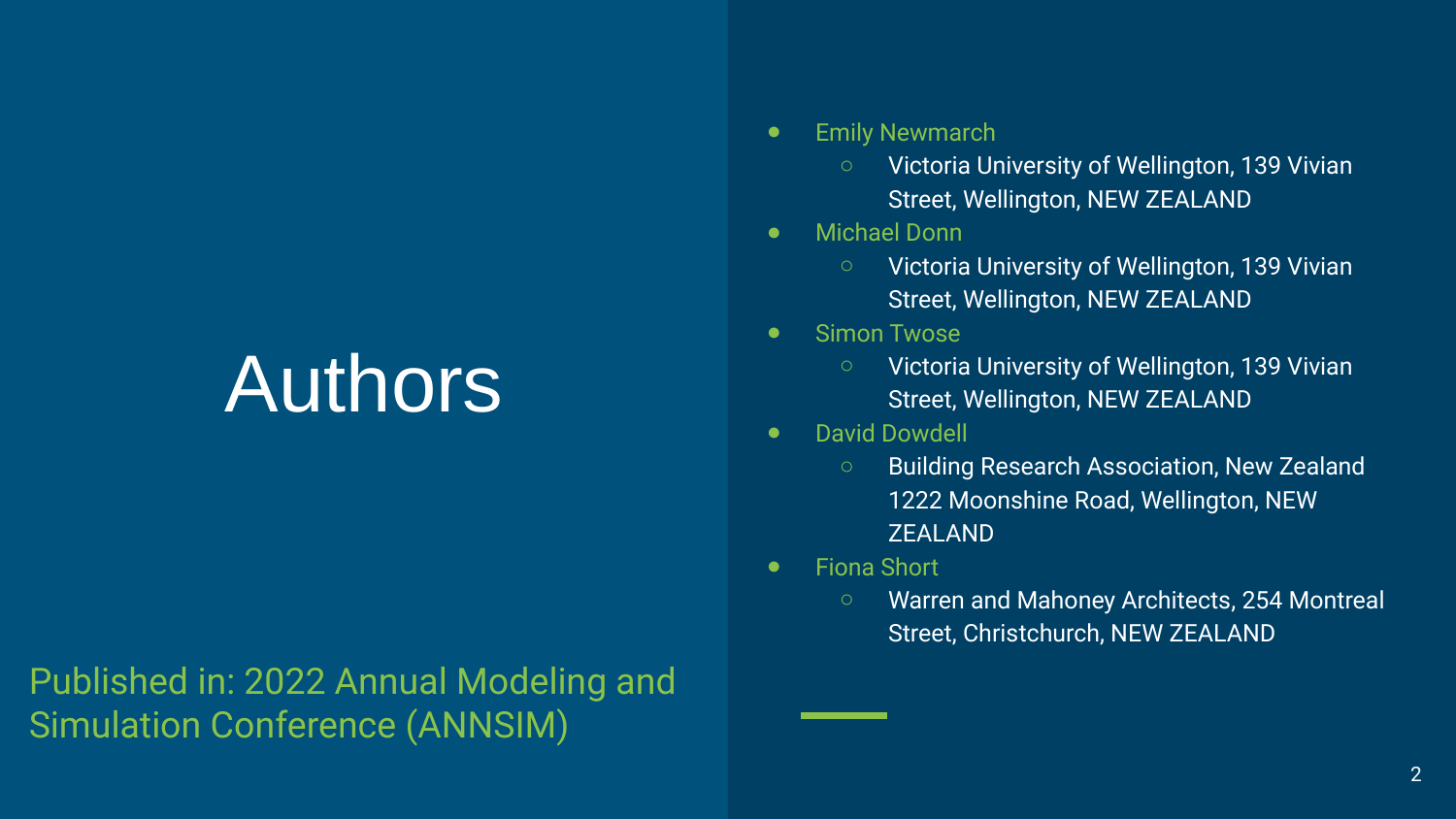

Emily Newmarch
Victoria University of Wellington, 139 Vivian Street, Wellington, NEW ZEALAND
Michael Donn
Victoria University of Wellington, 139 Vivian Street, Wellington, NEW ZEALAND
Simon Twose
Victoria University of Wellington, 139 Vivian Street, Wellington, NEW ZEALAND
David Dowdell
Building Research Association, New Zealand 1222 Moonshine Road, Wellington, NEW ZEALAND
Fiona Short
Warren and Mahoney Architects, 254 Montreal Street, Christchurch, NEW ZEALAND
# Authors
Published in: 2022 Annual Modeling and Simulation Conference (ANNSIM)
2